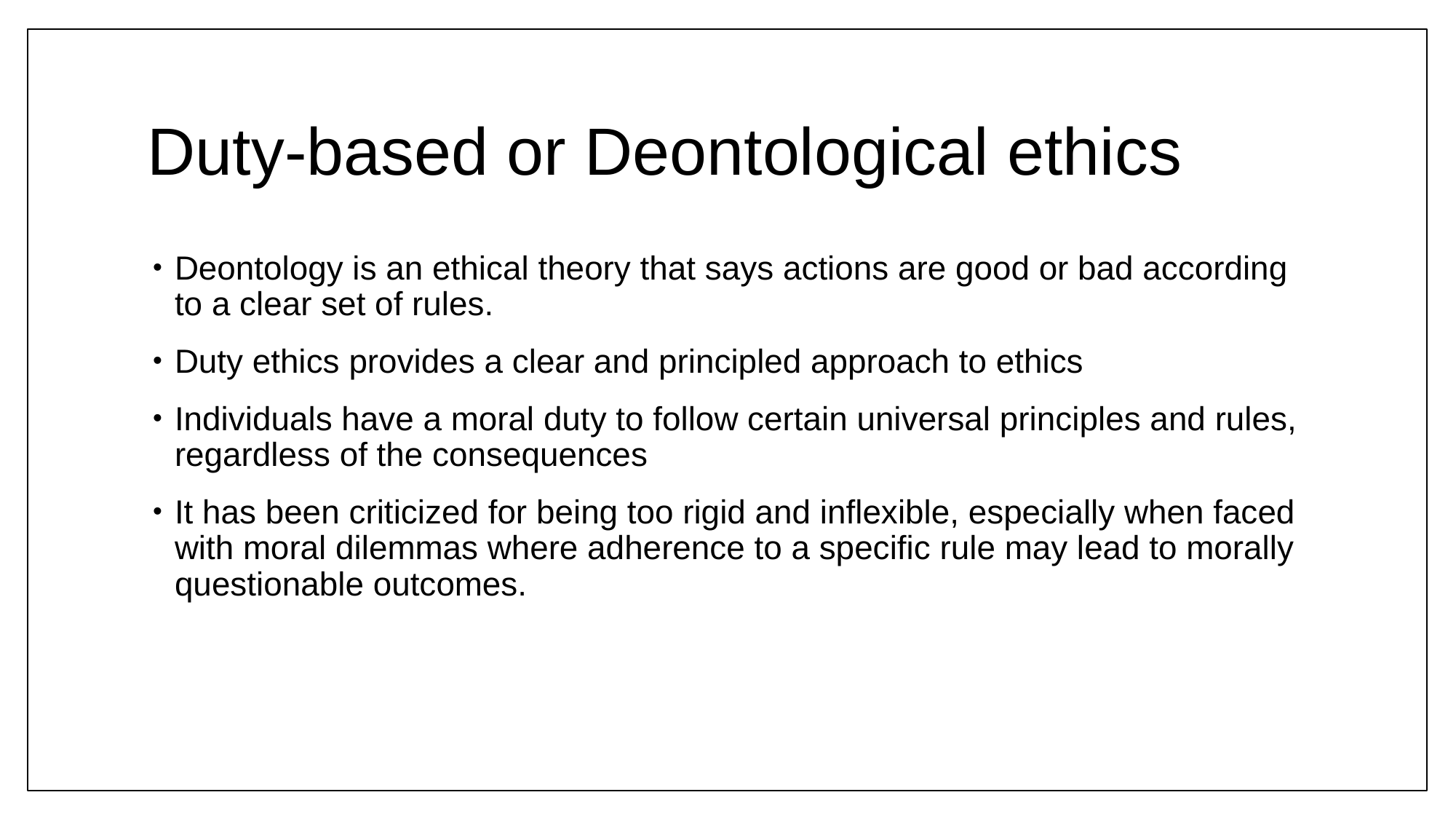

# Duty-based or Deontological ethics
Deontology is an ethical theory that says actions are good or bad according to a clear set of rules.
Duty ethics provides a clear and principled approach to ethics
Individuals have a moral duty to follow certain universal principles and rules, regardless of the consequences
It has been criticized for being too rigid and inflexible, especially when faced with moral dilemmas where adherence to a specific rule may lead to morally questionable outcomes.